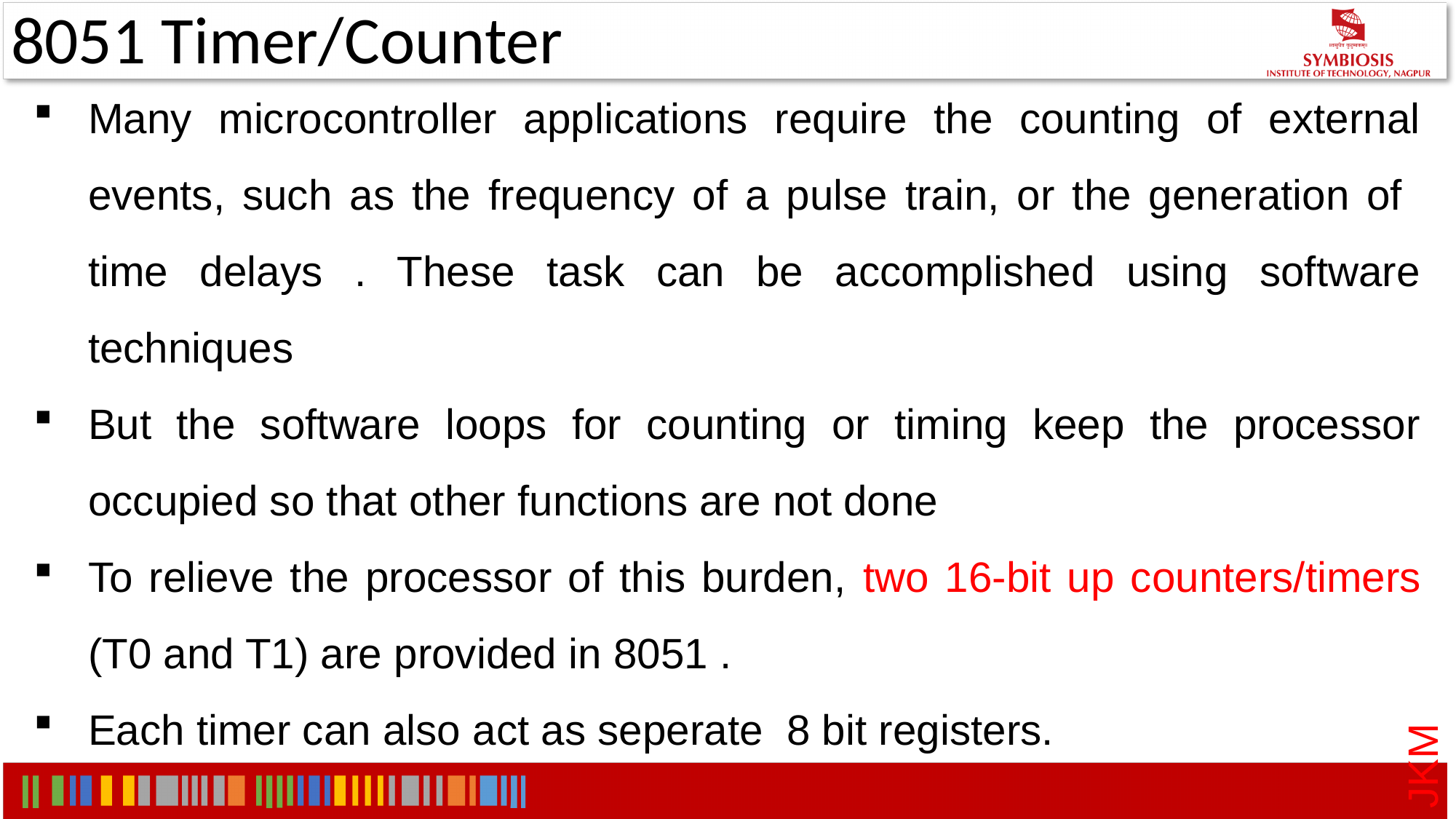

# 8051 Timer/Counter
Many microcontroller applications require the counting of external events, such as the frequency of a pulse train, or the generation of  time delays . These task can be accomplished using software techniques
But the software loops for counting or timing keep the processor occupied so that other functions are not done
To relieve the processor of this burden, two 16-bit up counters/timers (T0 and T1) are provided in 8051 .
Each timer can also act as seperate  8 bit registers.